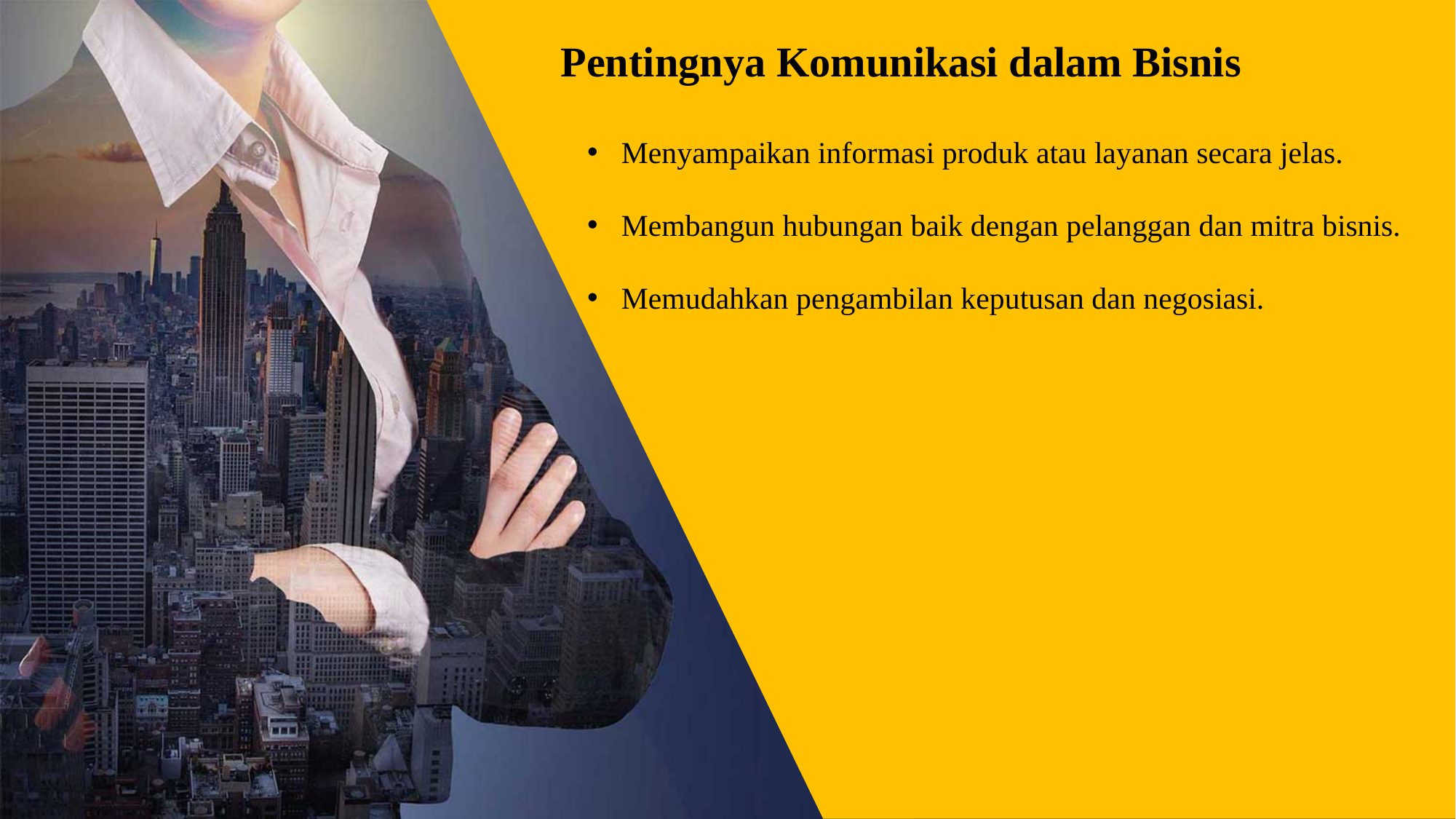

Pentingnya Komunikasi dalam Bisnis
Menyampaikan informasi produk atau layanan secara jelas.
Membangun hubungan baik dengan pelanggan dan mitra bisnis.
Memudahkan pengambilan keputusan dan negosiasi.